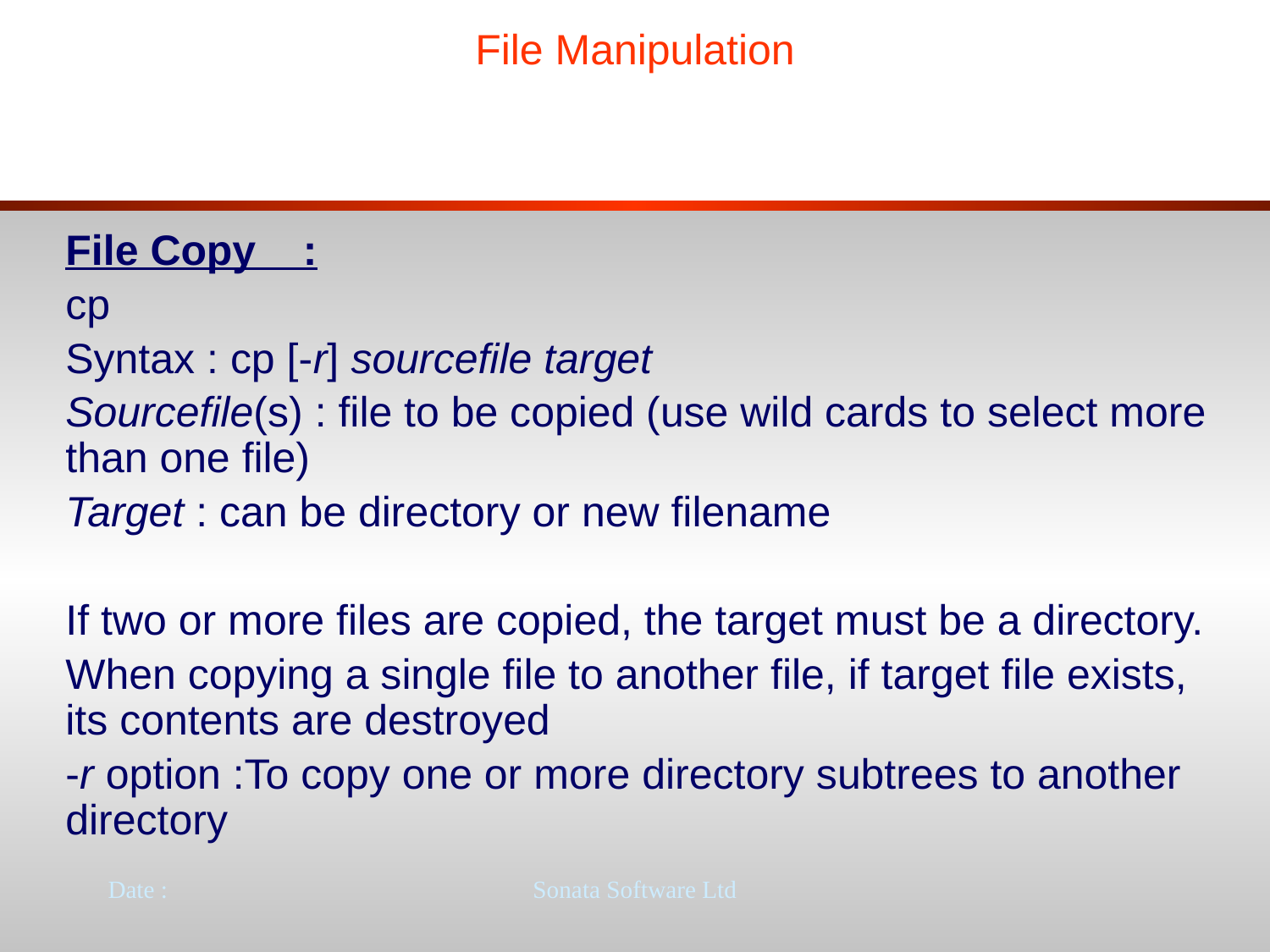

# File Manipulation
File Copy    :
cp
Syntax : cp [-r] sourcefile target
Sourcefile(s) : file to be copied (use wild cards to select more than one file)
Target : can be directory or new filename

If two or more files are copied, the target must be a directory.
When copying a single file to another file, if target file exists, its contents are destroyed
-r option :To copy one or more directory subtrees to another directory
Date :
Sonata Software Ltd